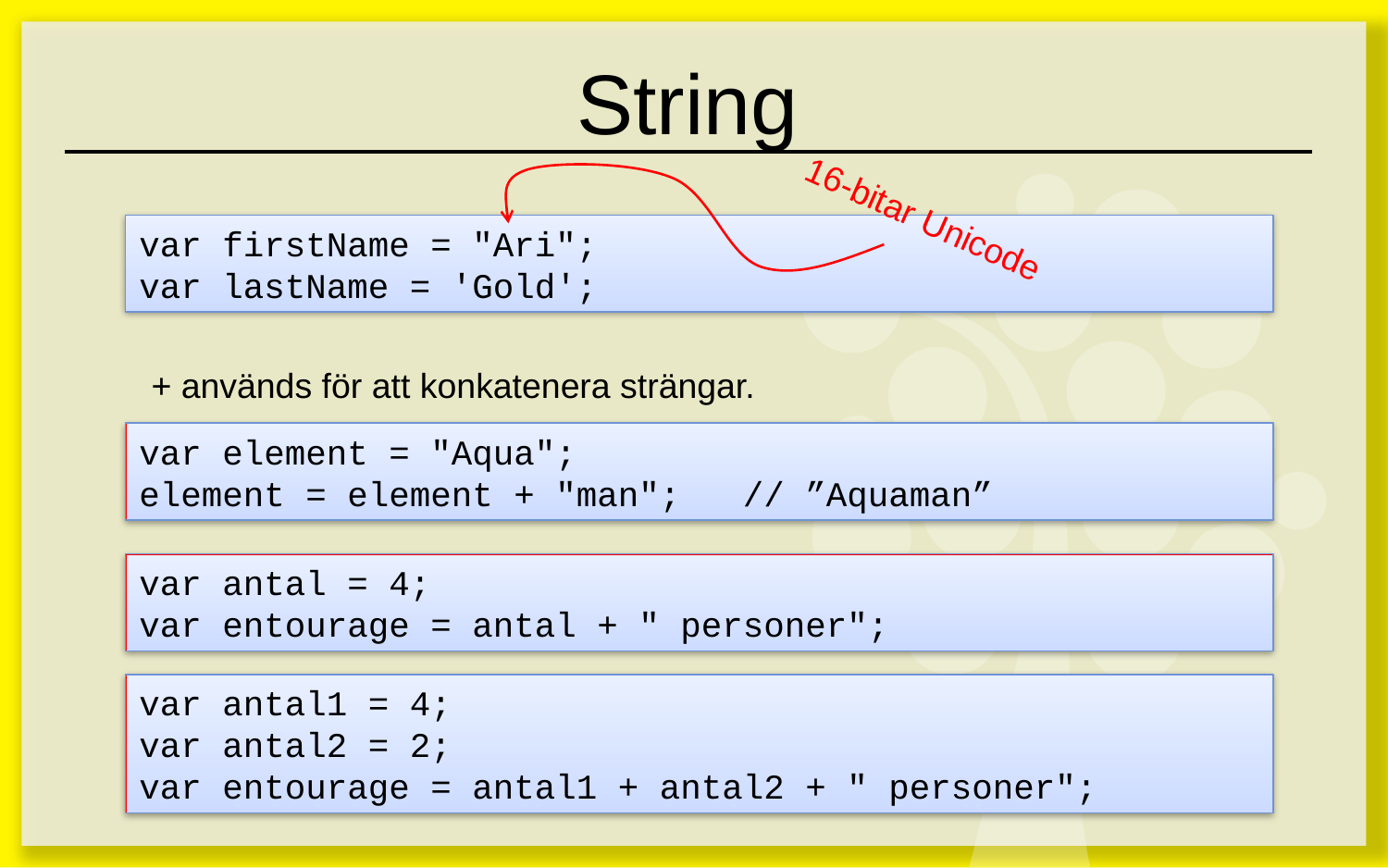

# String

16-bitar Unicode
var firstName = "Ari";
var lastName = 'Gold';
+ används för att konkatenera strängar.
var element = "Aqua";
element = element + "man";   // ”Aquaman”
var antal = 4;
var entourage = antal + " personer";
var antal1 = 4;
var antal2 = 2;
var entourage = antal1 + antal2 + " personer";